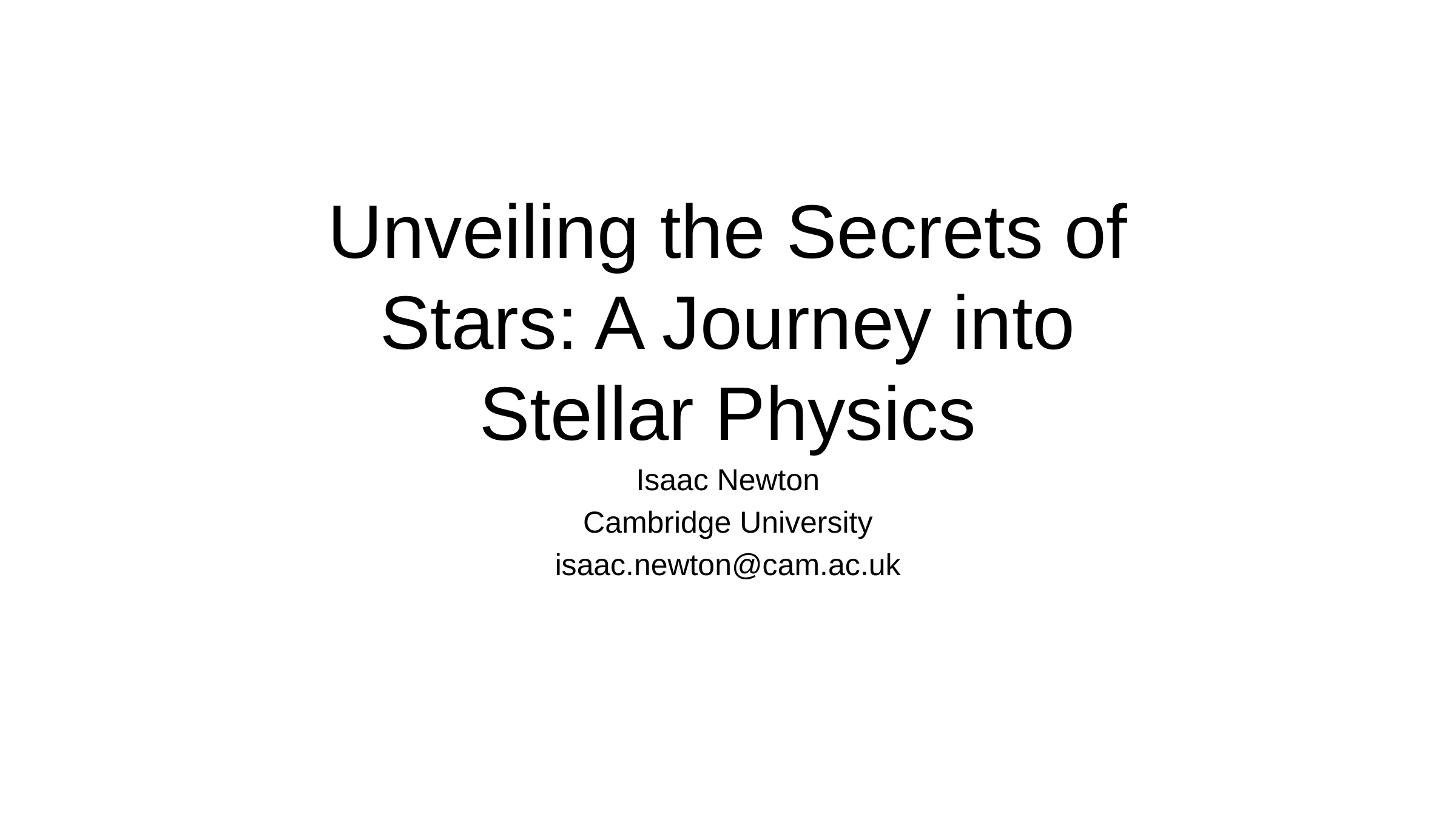

# Unveiling the Secrets of Stars: A Journey into Stellar Physics
Isaac Newton
Cambridge University
isaac.newton@cam.ac.uk